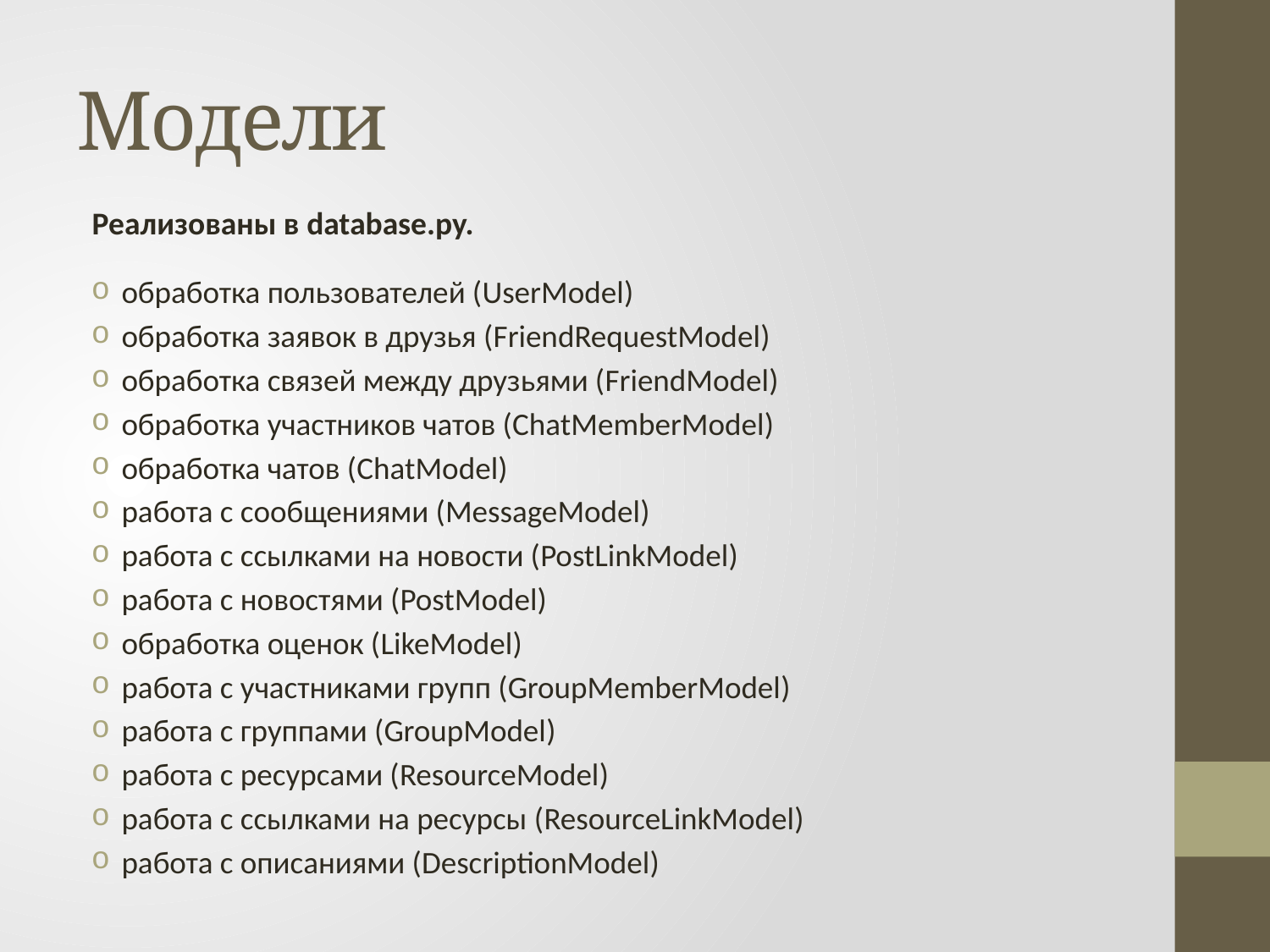

# Модели
Реализованы в database.py.

обработка пользователей (UserModel)
обработка заявок в друзья (FriendRequestModel)
обработка связей между друзьями (FriendModel)
обработка участников чатов (ChatMemberModel)
обработка чатов (ChatModel)
работа с сообщениями (MessageModel)
работа с ссылками на новости (PostLinkModel)
работа с новостями (PostModel)
обработка оценок (LikeModel)
работа с участниками групп (GroupMemberModel)
работа с группами (GroupModel)
работа с ресурсами (ResourceModel)
работа с ссылками на ресурсы (ResourceLinkModel)
работа с описаниями (DescriptionModel)